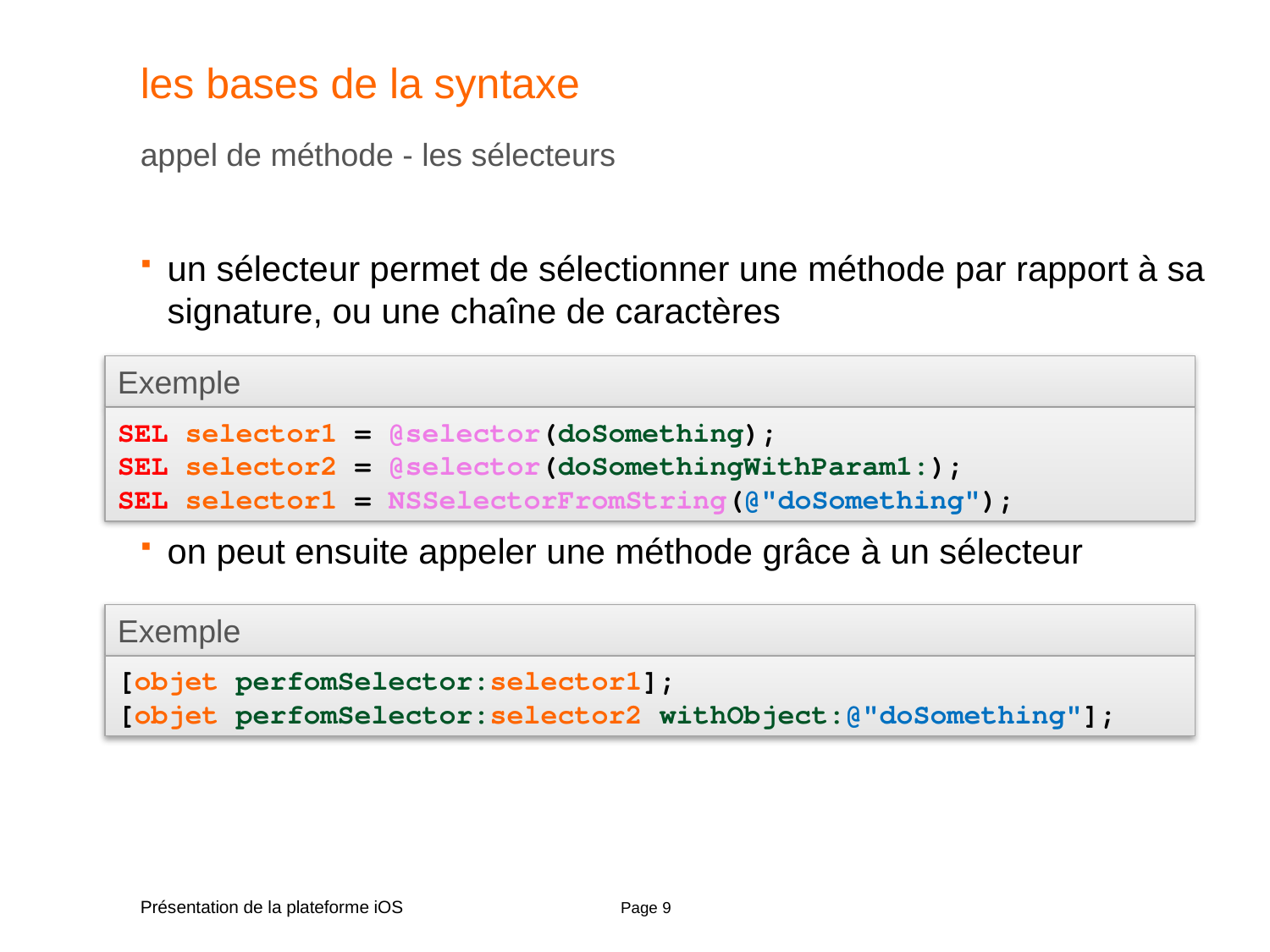

# les bases de la syntaxe
appel de méthode - les sélecteurs
un sélecteur permet de sélectionner une méthode par rapport à sa signature, ou une chaîne de caractères

on peut ensuite appeler une méthode grâce à un sélecteur
Exemple
SEL selector1 = @selector(doSomething);
SEL selector2 = @selector(doSomethingWithParam1:);
SEL selector1 = NSSelectorFromString(@"doSomething");
Exemple
[objet perfomSelector:selector1];
[objet perfomSelector:selector2 withObject:@"doSomething"];
Présentation de la plateforme iOS